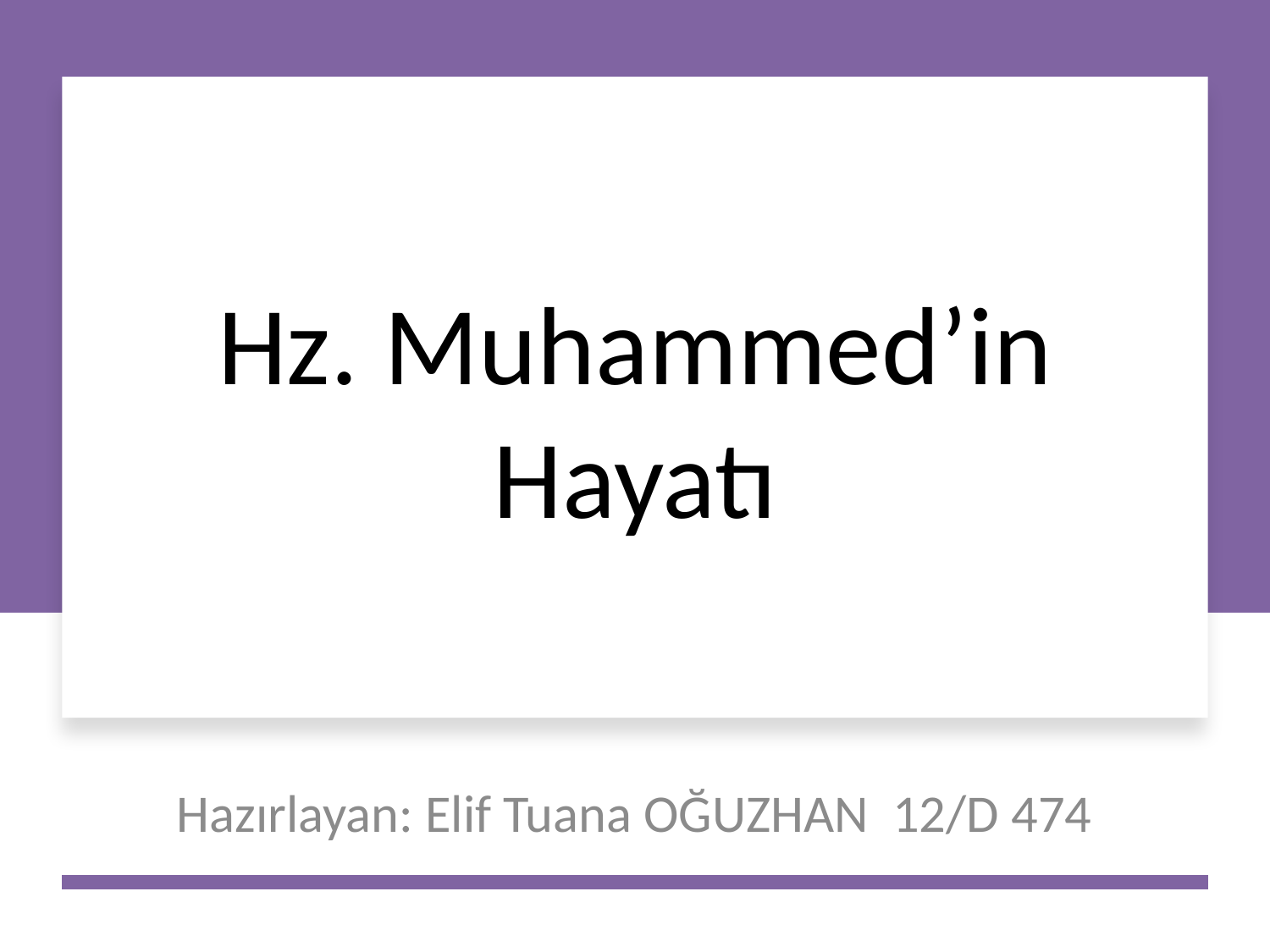

# Hz. Muhammed’in Hayatı
Hazırlayan: Elif Tuana OĞUZHAN  12/D 474